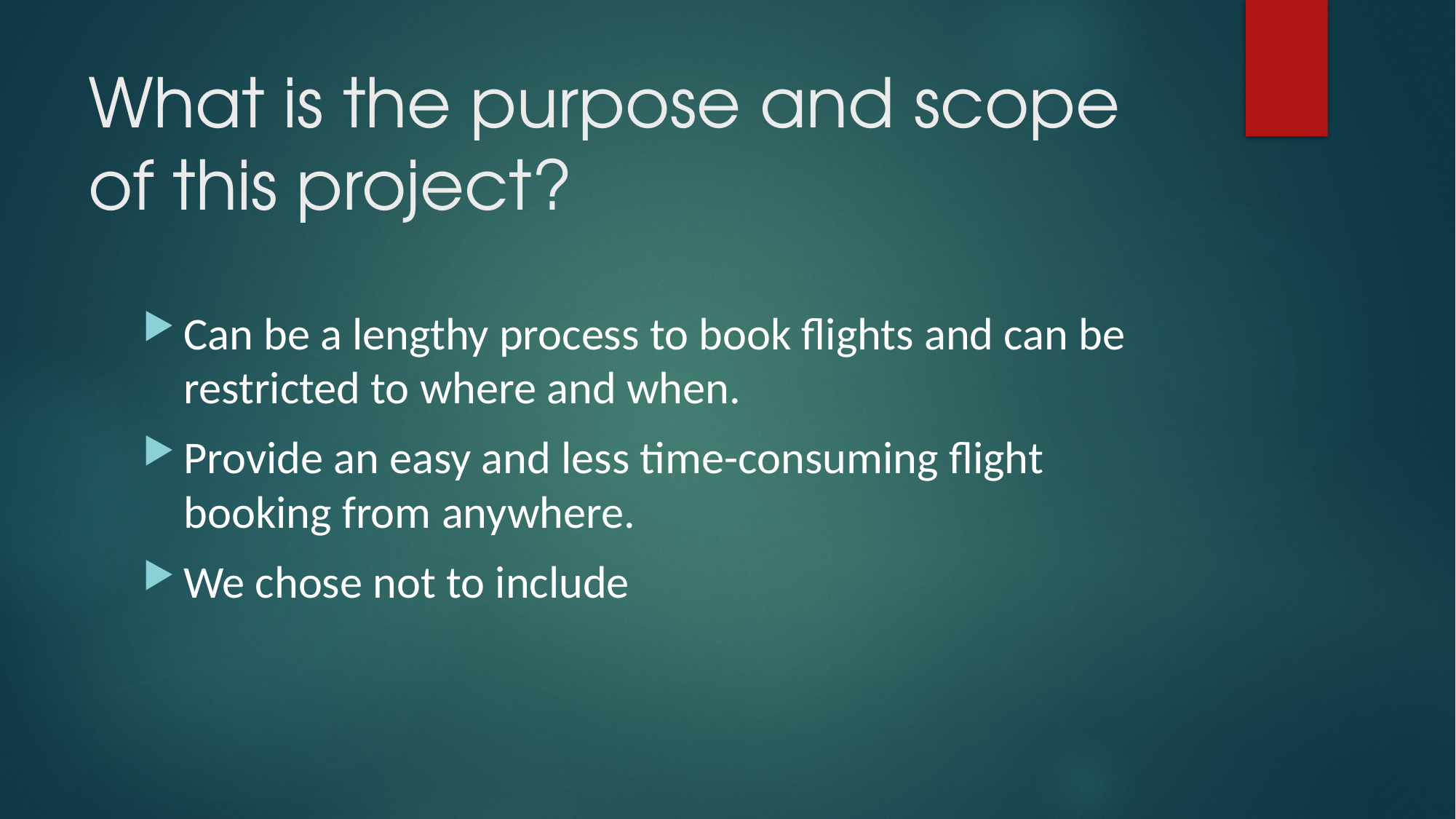

# What is the purpose and scope of this project?
Can be a lengthy process to book flights and can be restricted to where and when.
Provide an easy and less time-consuming flight booking from anywhere.
We chose not to include